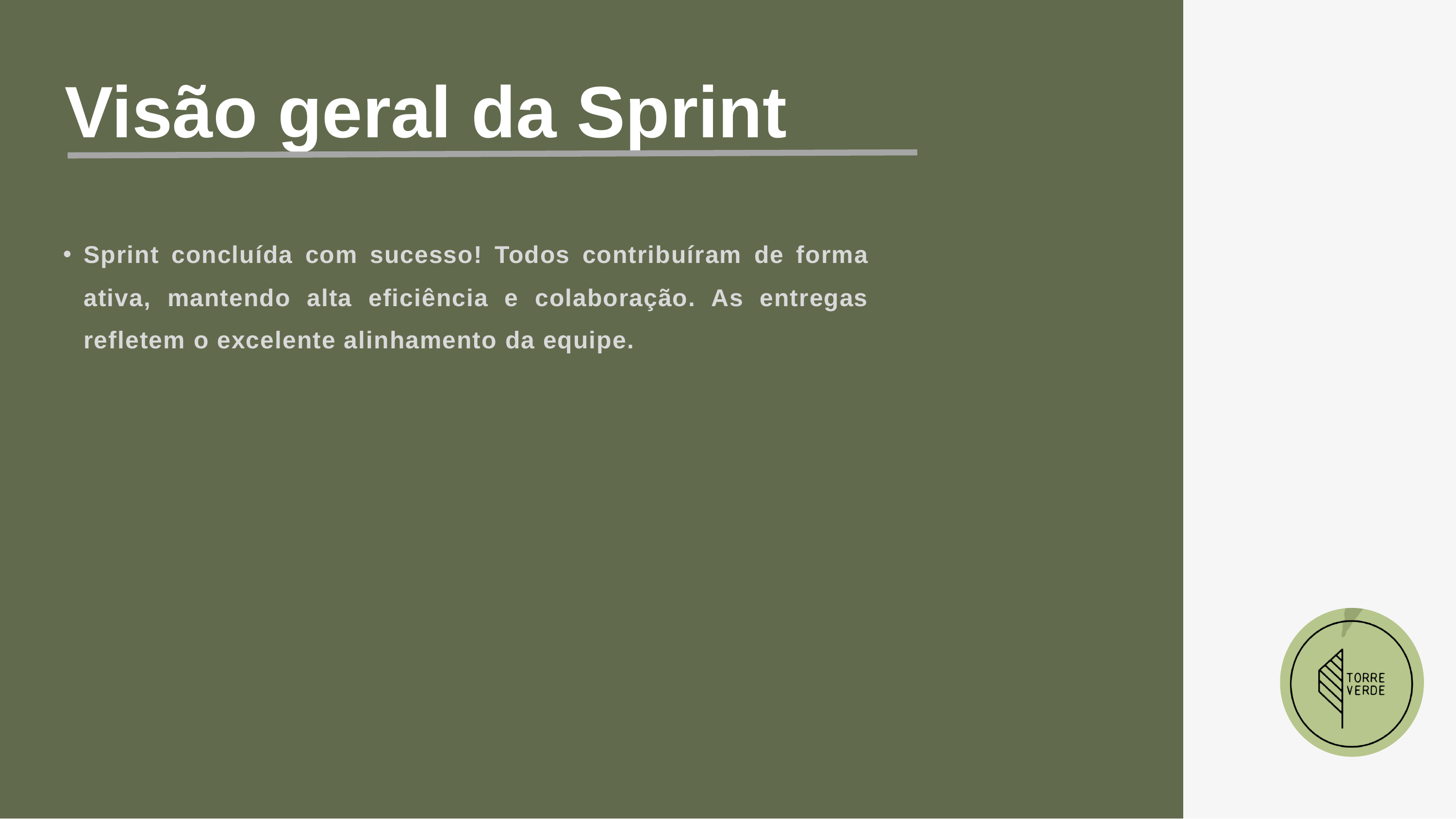

Visão geral da Sprint

Sprint concluída com sucesso! Todos contribuíram de forma ativa, mantendo alta eficiência e colaboração. As entregas refletem o excelente alinhamento da equipe.